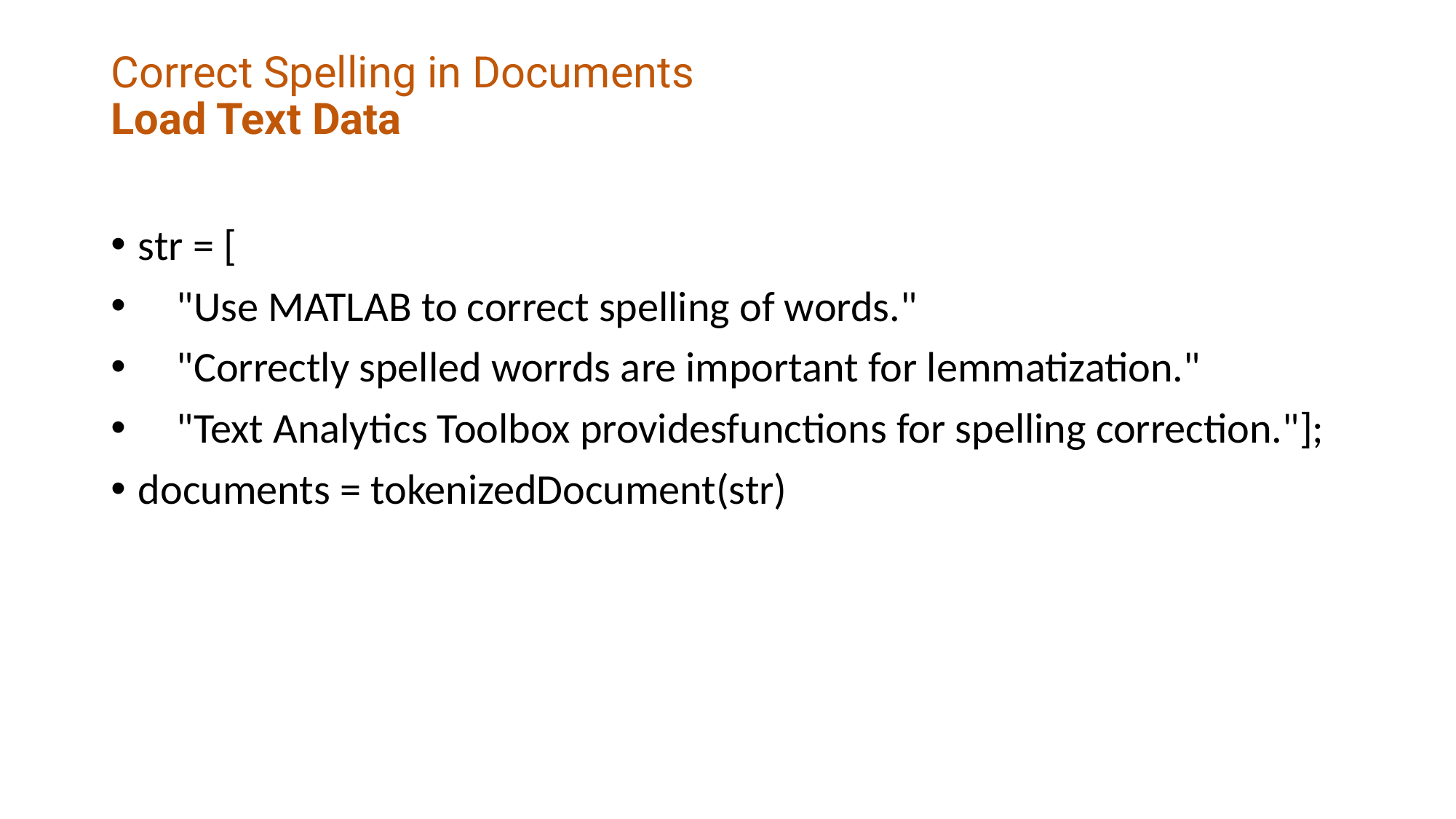

# Correct Spelling in Documents Load Text Data
str = [
    "Use MATLAB to correct spelling of words."
    "Correctly spelled worrds are important for lemmatization."
    "Text Analytics Toolbox providesfunctions for spelling correction."];
documents = tokenizedDocument(str)